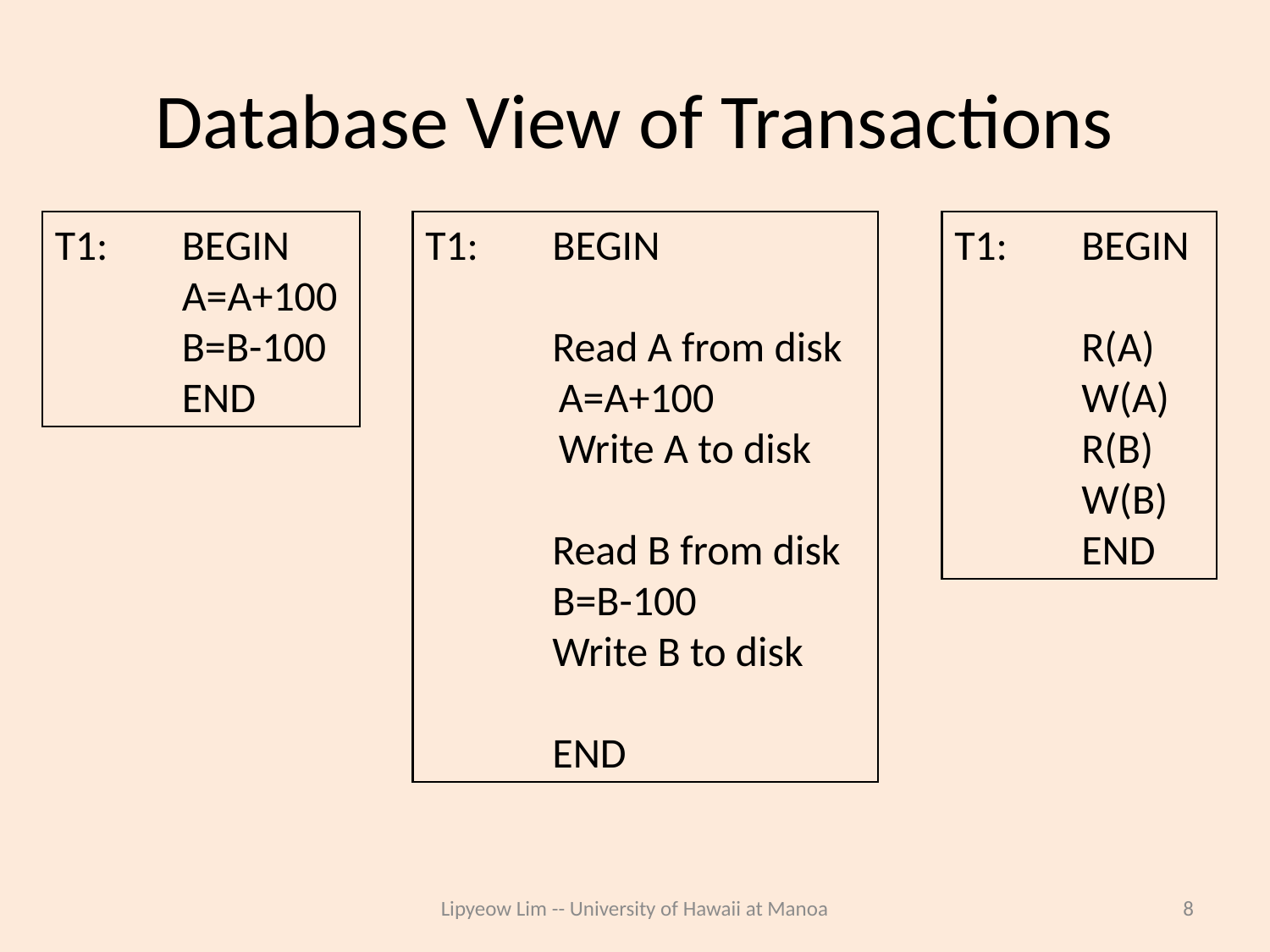

# Database View of Transactions
T1:	BEGIN
	A=A+100
	B=B-100
	END
T1:	BEGIN

	Read A from disk
              A=A+100
              Write A to disk

	Read B from disk
	B=B-100
	Write B to disk

	END
T1:	BEGIN
	R(A)
   	W(A)
	R(B)
	W(B)
	END
Lipyeow Lim -- University of Hawaii at Manoa
8